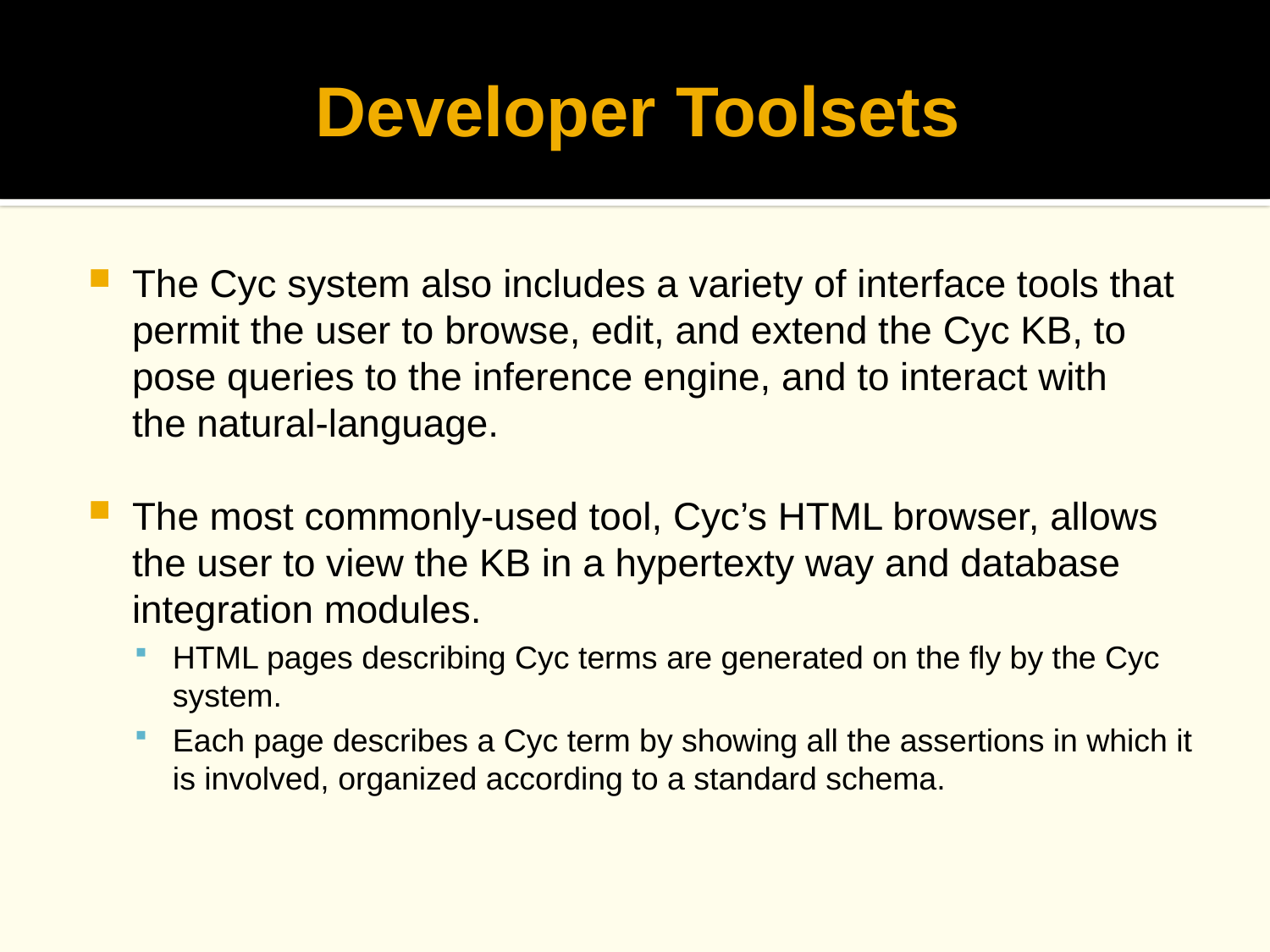

# Developer Toolsets
The Cyc system also includes a variety of interface tools that permit the user to browse, edit, and extend the Cyc KB, to pose queries to the inference engine, and to interact with the natural-language.

The most commonly-used tool, Cyc’s HTML browser, allows the user to view the KB in a hypertexty way and database integration modules.
HTML pages describing Cyc terms are generated on the fly by the Cyc system.
Each page describes a Cyc term by showing all the assertions in which it is involved, organized according to a standard schema.